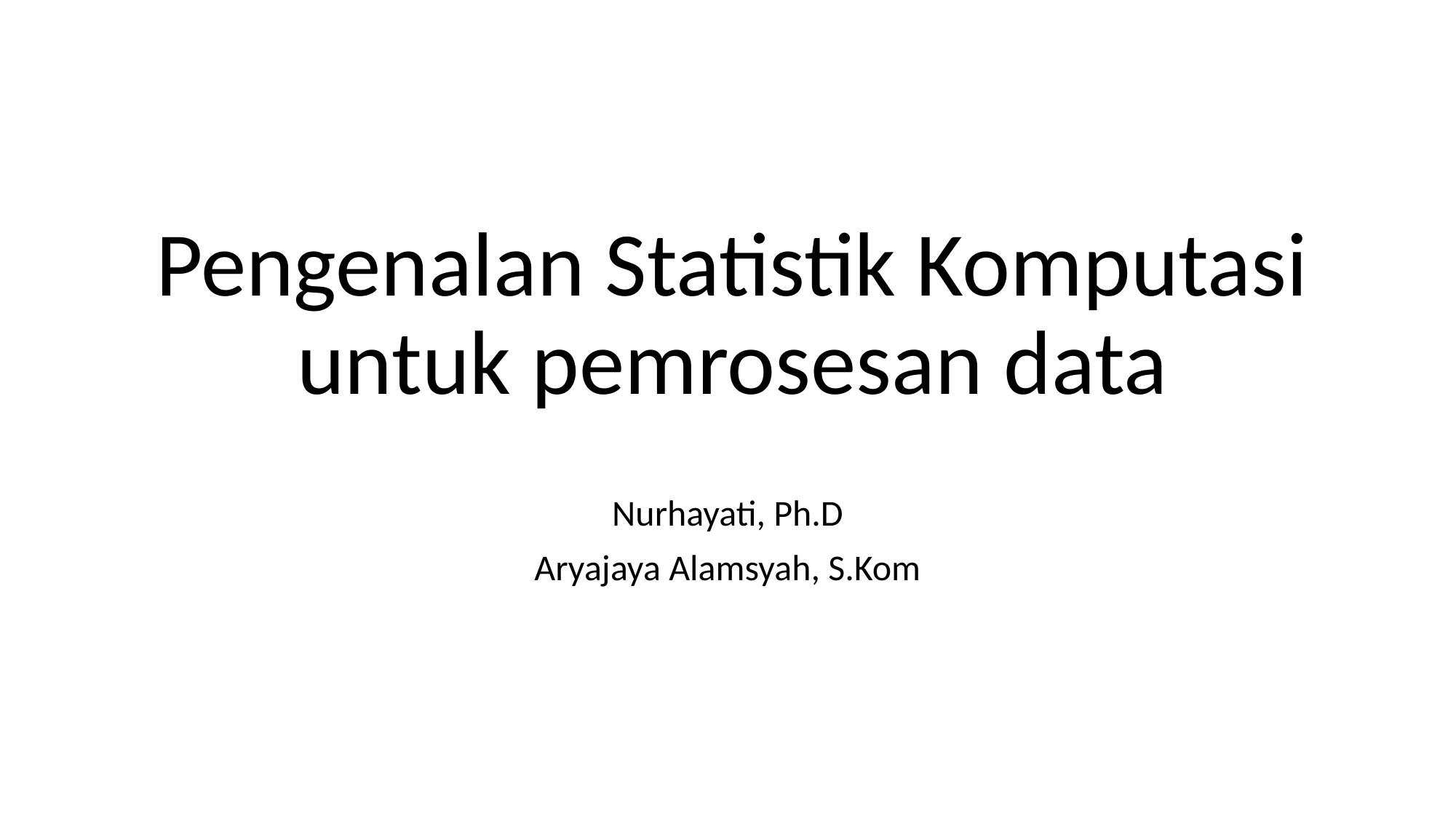

# Pengenalan Statistik Komputasi untuk pemrosesan data

Nurhayati, Ph.D
Aryajaya Alamsyah, S.Kom